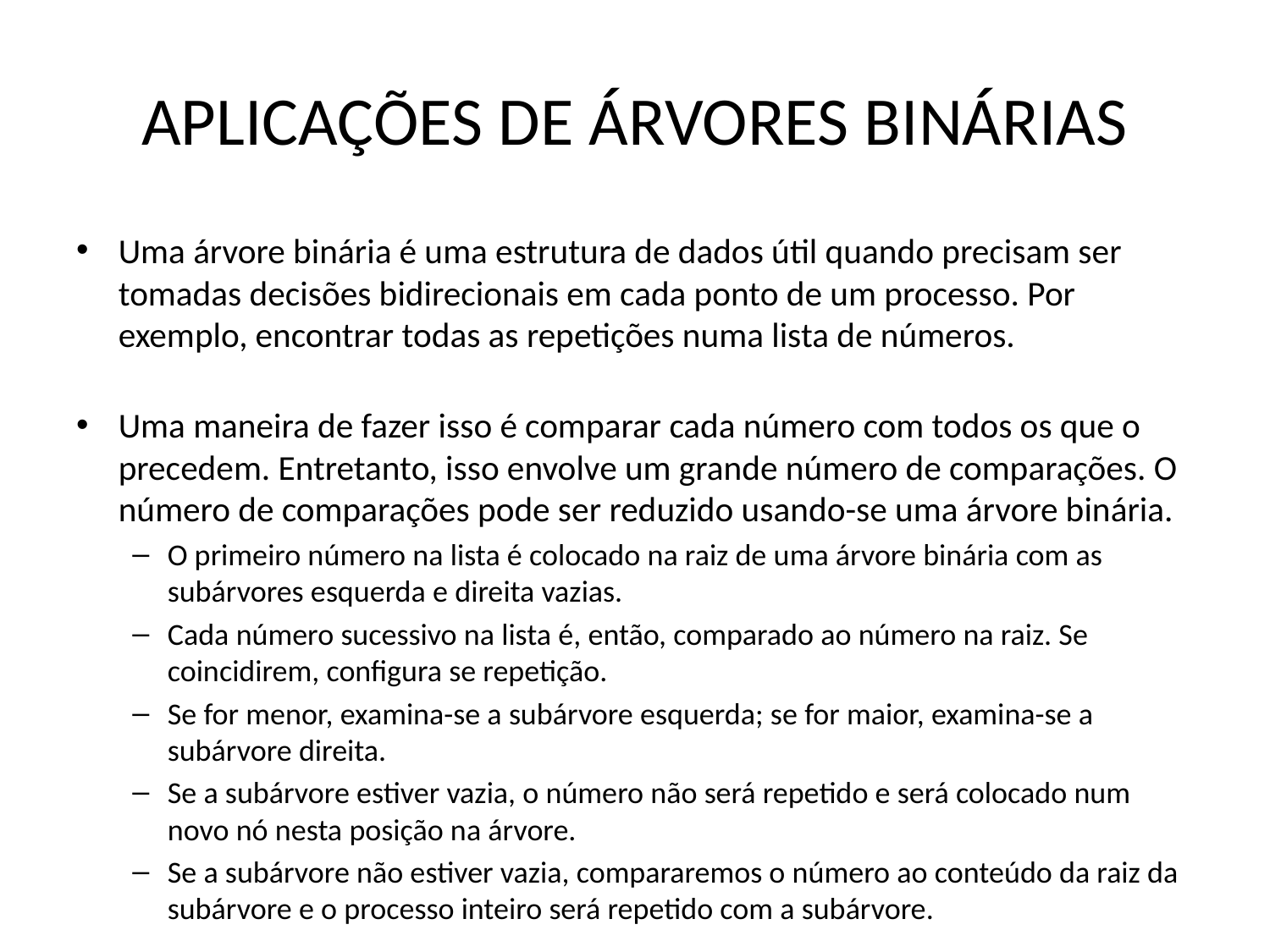

# APLICAÇÕES DE ÁRVORES BINÁRIAS
Uma árvore binária é uma estrutura de dados útil quando precisam ser tomadas decisões bidirecionais em cada ponto de um processo. Por exemplo, encontrar todas as repetições numa lista de números.

Uma maneira de fazer isso é comparar cada número com todos os que o precedem. Entretanto, isso envolve um grande número de comparações. O número de comparações pode ser reduzido usando-se uma árvore binária.
O primeiro número na lista é colocado na raiz de uma árvore binária com as subárvores esquerda e direita vazias.
Cada número sucessivo na lista é, então, comparado ao número na raiz. Se coincidirem, configura se repetição.
Se for menor, examina-se a subárvore esquerda; se for maior, examina-se a subárvore direita.
Se a subárvore estiver vazia, o número não será repetido e será colocado num novo nó nesta posição na árvore.
Se a subárvore não estiver vazia, compararemos o número ao conteúdo da raiz da subárvore e o processo inteiro será repetido com a subárvore.